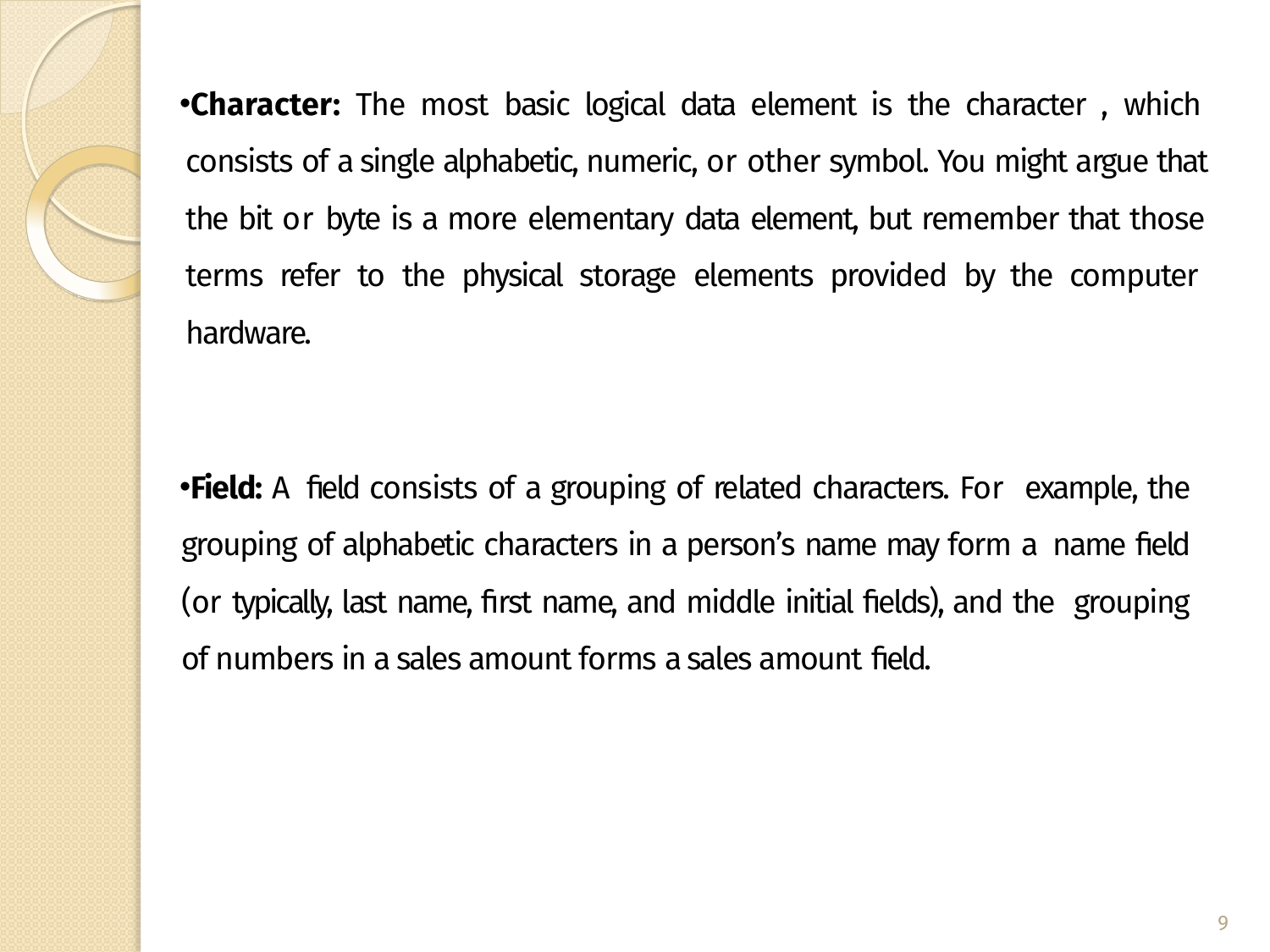

Character: The most basic logical data element is the character , which  consists of a single alphabetic, numeric, or other symbol. You might argue that  the bit or byte is a more elementary data element, but remember that those  terms refer to the physical storage elements provided by the computer  hardware.

Field: A field consists of a grouping of related characters. For  example, the grouping of alphabetic characters in a person’s name may form a  name field (or typically, last name, first name, and middle initial fields), and the  grouping of numbers in a sales amount forms a sales amount field.
9